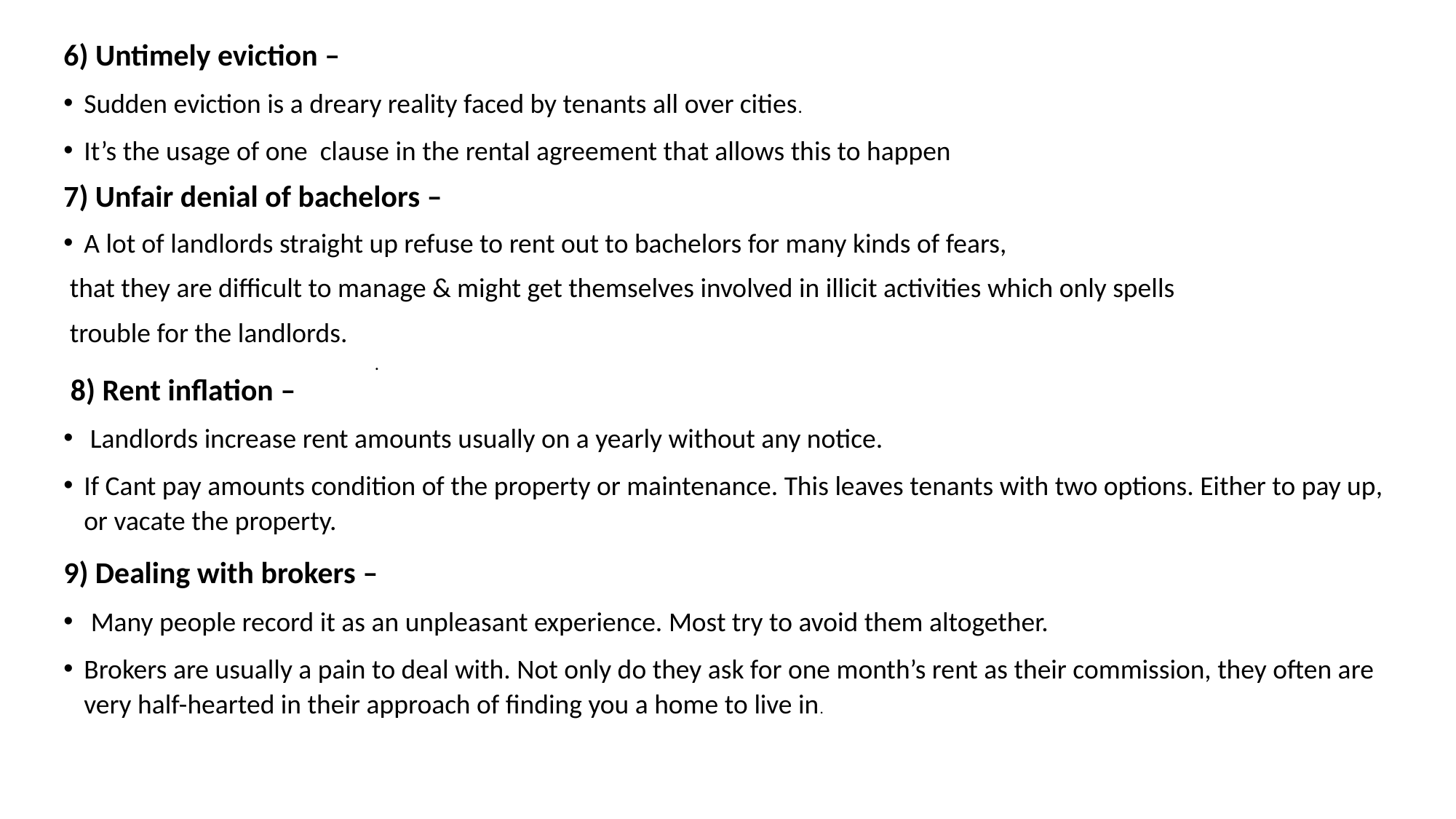

6) Untimely eviction –
Sudden eviction is a dreary reality faced by tenants all over cities.
It’s the usage of one  clause in the rental agreement that allows this to happen
7) Unfair denial of bachelors –
A lot of landlords straight up refuse to rent out to bachelors for many kinds of fears,
 that they are difficult to manage & might get themselves involved in illicit activities which only spells
 trouble for the landlords.

.
 8) Rent inflation –
 Landlords increase rent amounts usually on a yearly without any notice.
If Cant pay amounts condition of the property or maintenance. This leaves tenants with two options. Either to pay up, or vacate the property.

9) Dealing with brokers –
Many people record it as an unpleasant experience. Most try to avoid them altogether.
Brokers are usually a pain to deal with. Not only do they ask for one month’s rent as their commission, they often are very half-hearted in their approach of finding you a home to live in.